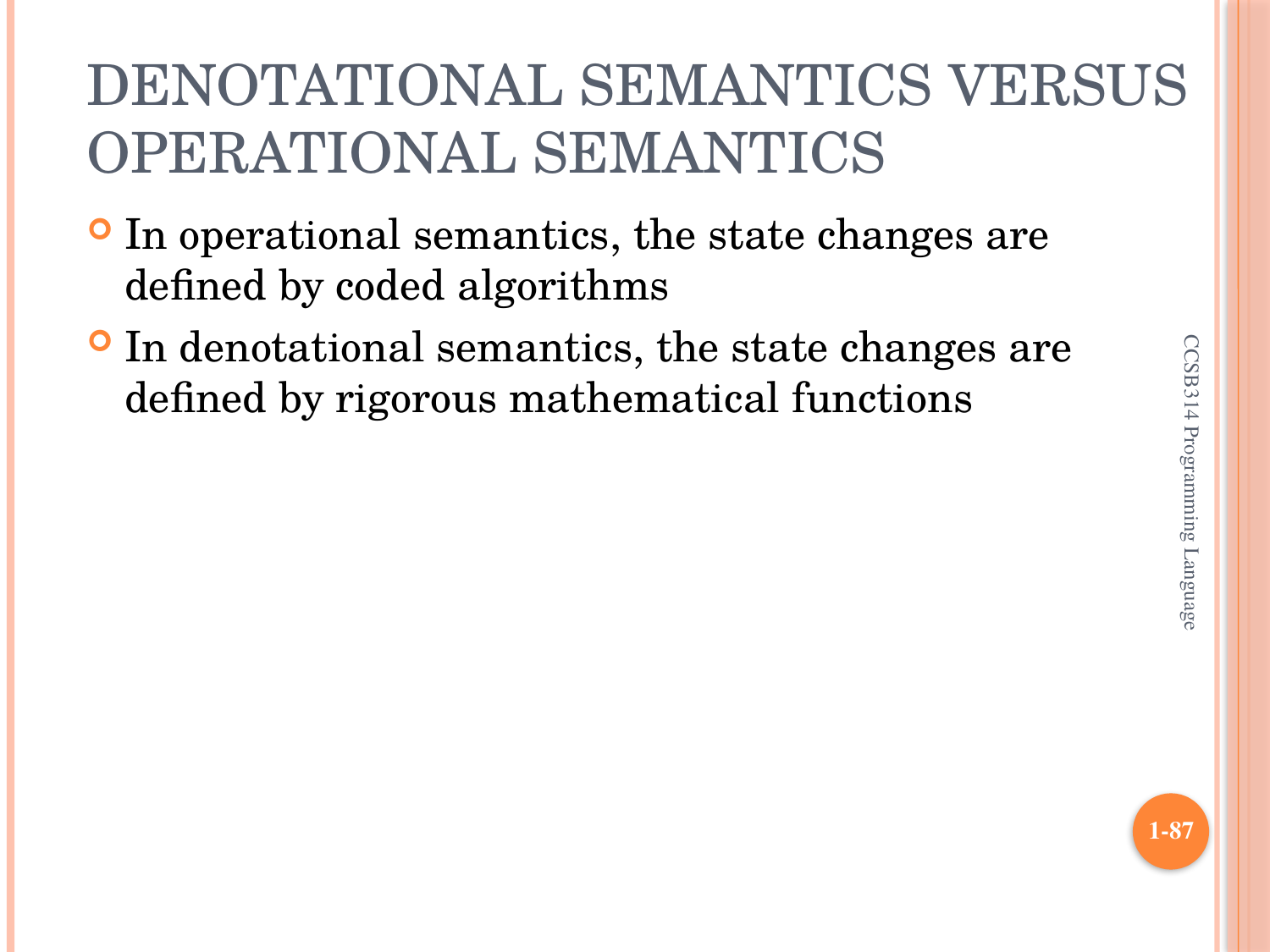

# Denotational Semantics versus Operational Semantics
In operational semantics, the state changes are defined by coded algorithms
In denotational semantics, the state changes are defined by rigorous mathematical functions
CCSB314 Programming Language
1-87